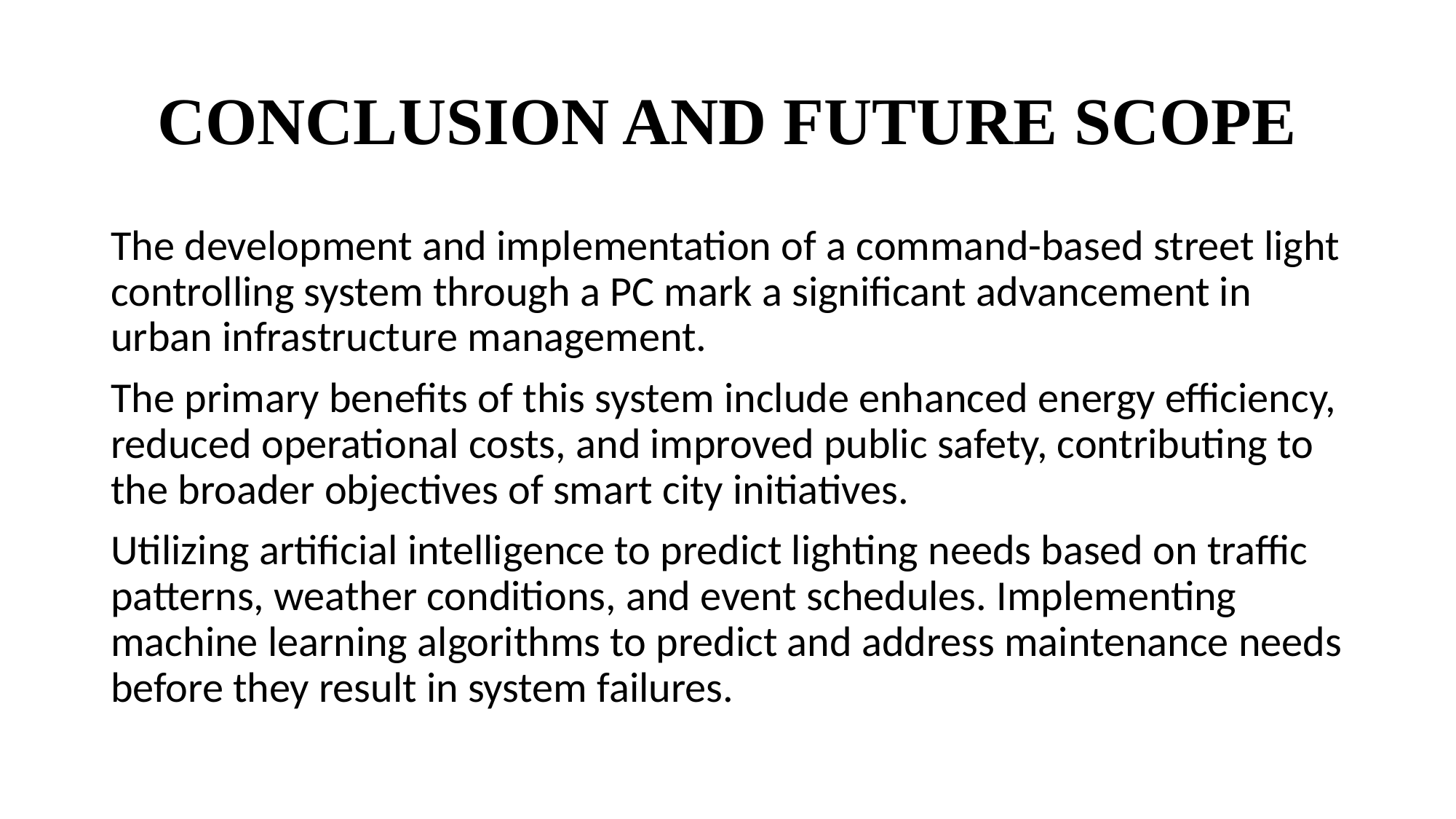

# CONCLUSION AND FUTURE SCOPE
The development and implementation of a command-based street light controlling system through a PC mark a significant advancement in urban infrastructure management.
The primary benefits of this system include enhanced energy efficiency, reduced operational costs, and improved public safety, contributing to the broader objectives of smart city initiatives.
Utilizing artificial intelligence to predict lighting needs based on traffic patterns, weather conditions, and event schedules. Implementing machine learning algorithms to predict and address maintenance needs before they result in system failures.